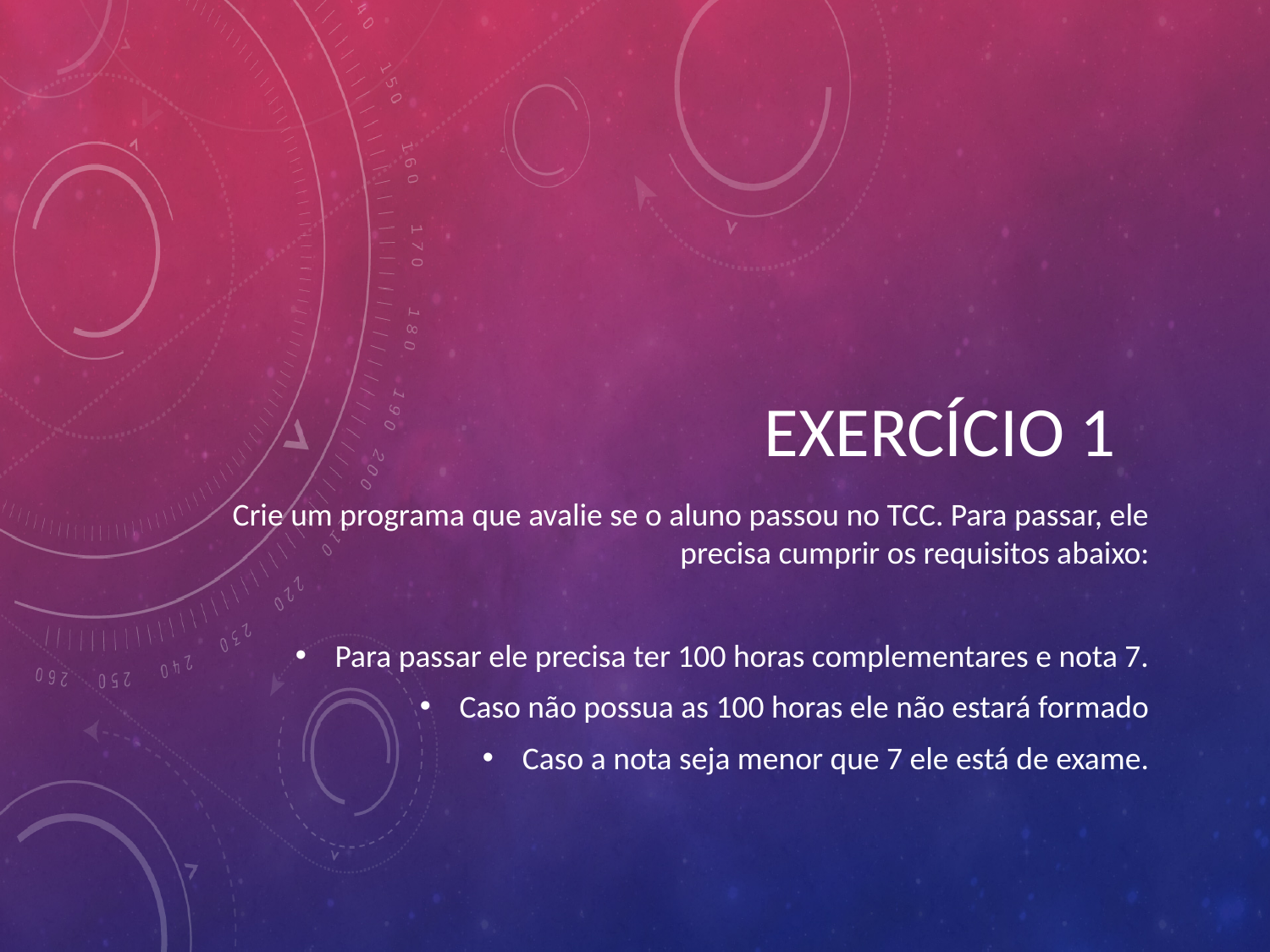

# Exercício 1
Crie um programa que avalie se o aluno passou no TCC. Para passar, ele precisa cumprir os requisitos abaixo:

Para passar ele precisa ter 100 horas complementares e nota 7.
Caso não possua as 100 horas ele não estará formado
Caso a nota seja menor que 7 ele está de exame.